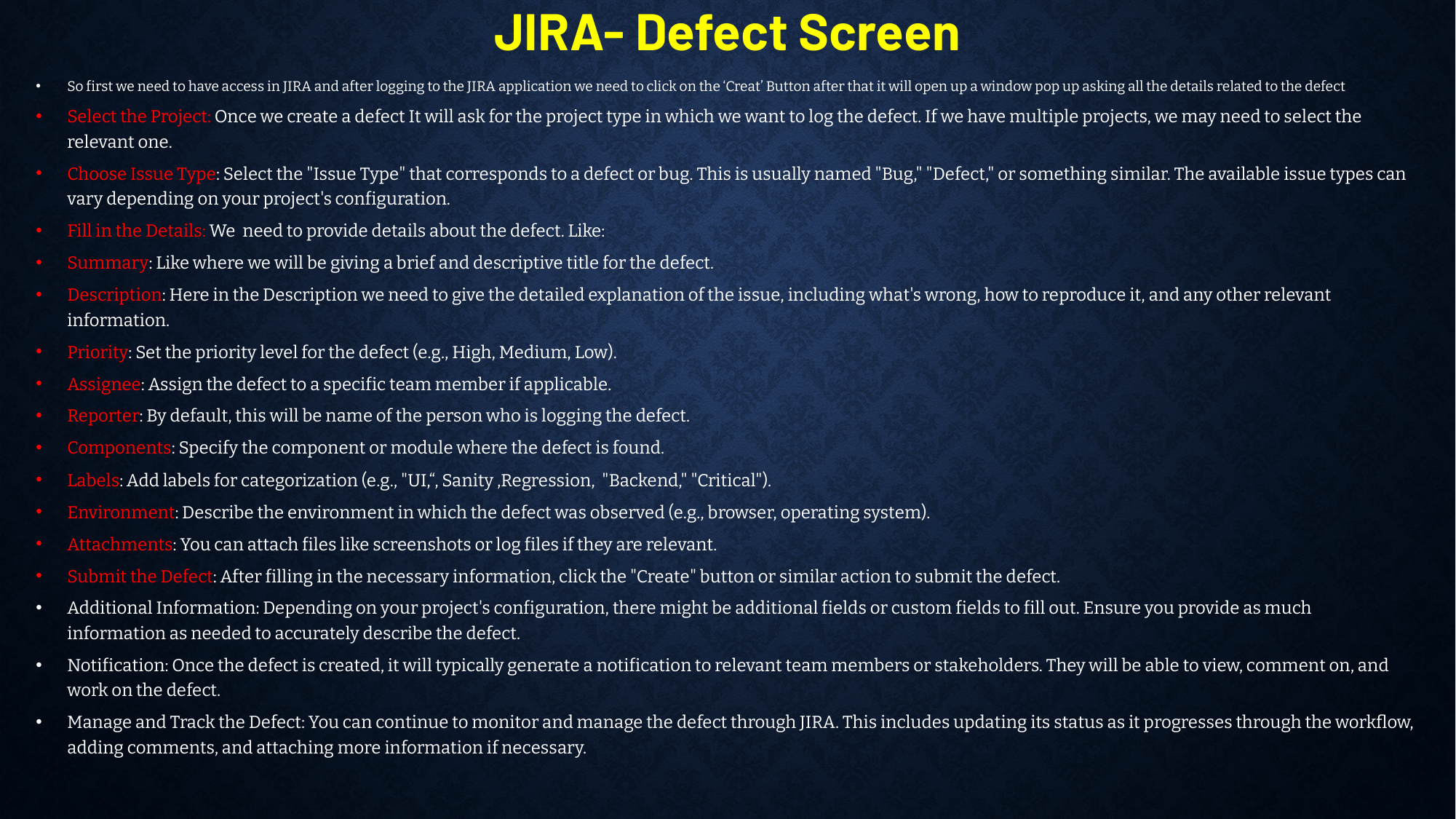

# JIRA- Defect Screen
So first we need to have access in JIRA and after logging to the JIRA application we need to click on the ‘Creat’ Button after that it will open up a window pop up asking all the details related to the defect
Select the Project: Once we create a defect It will ask for the project type in which we want to log the defect. If we have multiple projects, we may need to select the relevant one.
Choose Issue Type: Select the "Issue Type" that corresponds to a defect or bug. This is usually named "Bug," "Defect," or something similar. The available issue types can vary depending on your project's configuration.
Fill in the Details: We  need to provide details about the defect. Like:
Summary: Like where we will be giving a brief and descriptive title for the defect.
Description: Here in the Description we need to give the detailed explanation of the issue, including what's wrong, how to reproduce it, and any other relevant information.
Priority: Set the priority level for the defect (e.g., High, Medium, Low).
Assignee: Assign the defect to a specific team member if applicable.
Reporter: By default, this will be name of the person who is logging the defect.
Components: Specify the component or module where the defect is found.
Labels: Add labels for categorization (e.g., "UI,“, Sanity ,Regression,  "Backend," "Critical").
Environment: Describe the environment in which the defect was observed (e.g., browser, operating system).
Attachments: You can attach files like screenshots or log files if they are relevant.
Submit the Defect: After filling in the necessary information, click the "Create" button or similar action to submit the defect.
Additional Information: Depending on your project's configuration, there might be additional fields or custom fields to fill out. Ensure you provide as much information as needed to accurately describe the defect.
Notification: Once the defect is created, it will typically generate a notification to relevant team members or stakeholders. They will be able to view, comment on, and work on the defect.
Manage and Track the Defect: You can continue to monitor and manage the defect through JIRA. This includes updating its status as it progresses through the workflow, adding comments, and attaching more information if necessary.